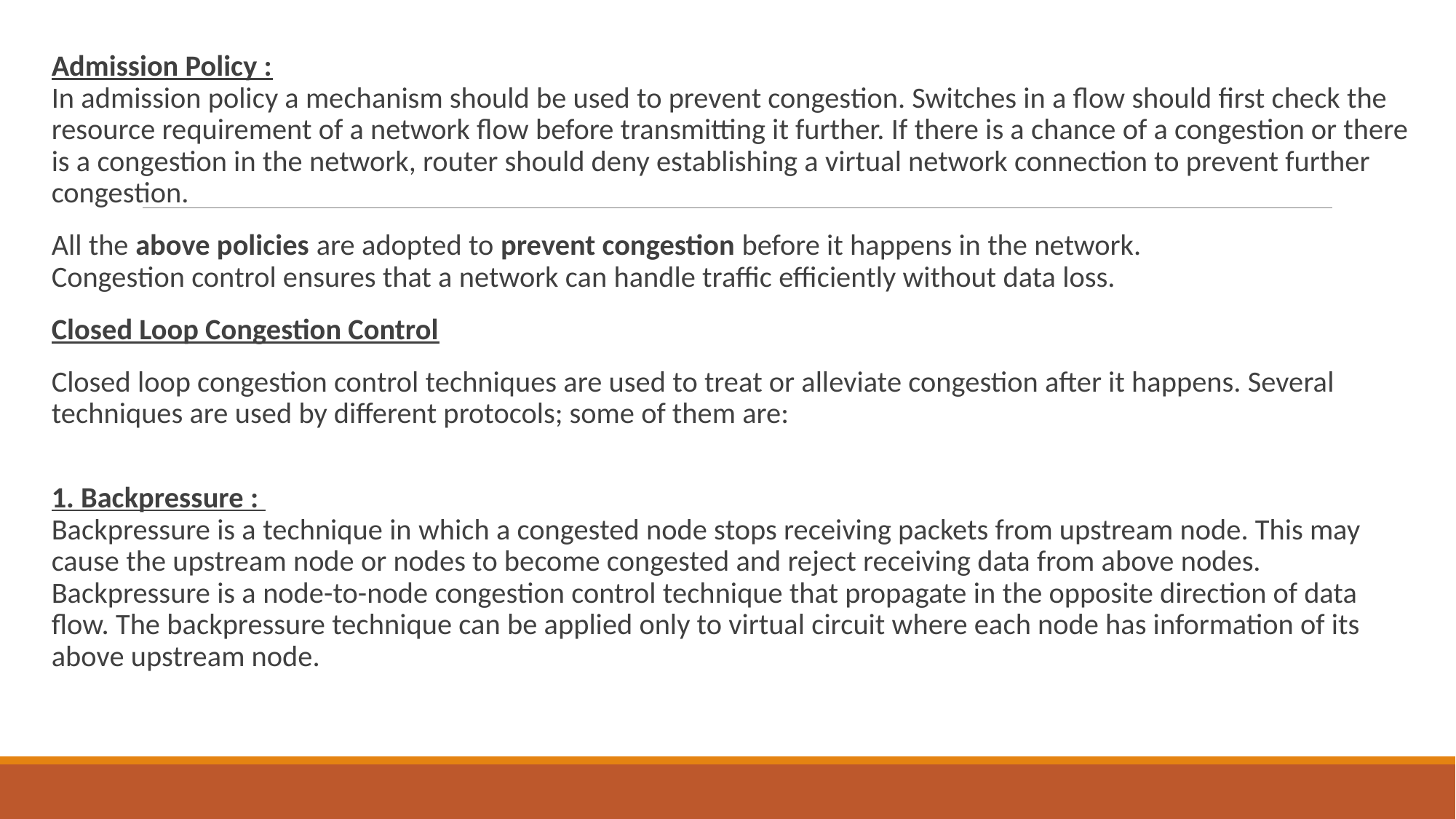

Admission Policy :
In admission policy a mechanism should be used to prevent congestion. Switches in a flow should first check the resource requirement of a network flow before transmitting it further. If there is a chance of a congestion or there is a congestion in the network, router should deny establishing a virtual network connection to prevent further congestion.
All the above policies are adopted to prevent congestion before it happens in the network. 
Congestion control ensures that a network can handle traffic efficiently without data loss.
Closed Loop Congestion Control
Closed loop congestion control techniques are used to treat or alleviate congestion after it happens. Several techniques are used by different protocols; some of them are:
1. Backpressure : 
Backpressure is a technique in which a congested node stops receiving packets from upstream node. This may cause the upstream node or nodes to become congested and reject receiving data from above nodes. Backpressure is a node-to-node congestion control technique that propagate in the opposite direction of data flow. The backpressure technique can be applied only to virtual circuit where each node has information of its above upstream node.